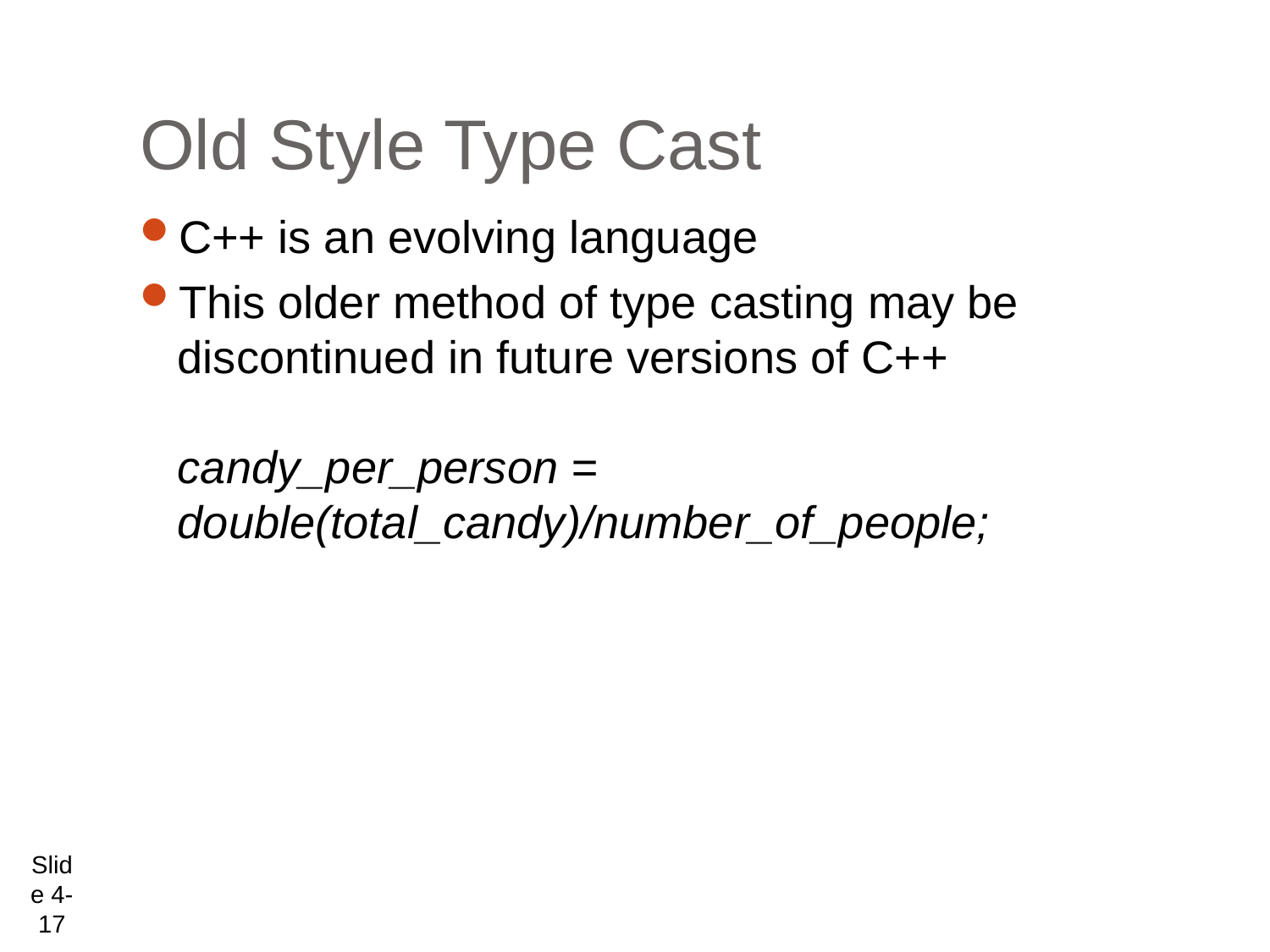

# Old Style Type Cast
C++ is an evolving language
This older method of type casting may be discontinued in future versions of C++
candy_per_person = double(total_candy)/number_of_people;
Slide 4- 17